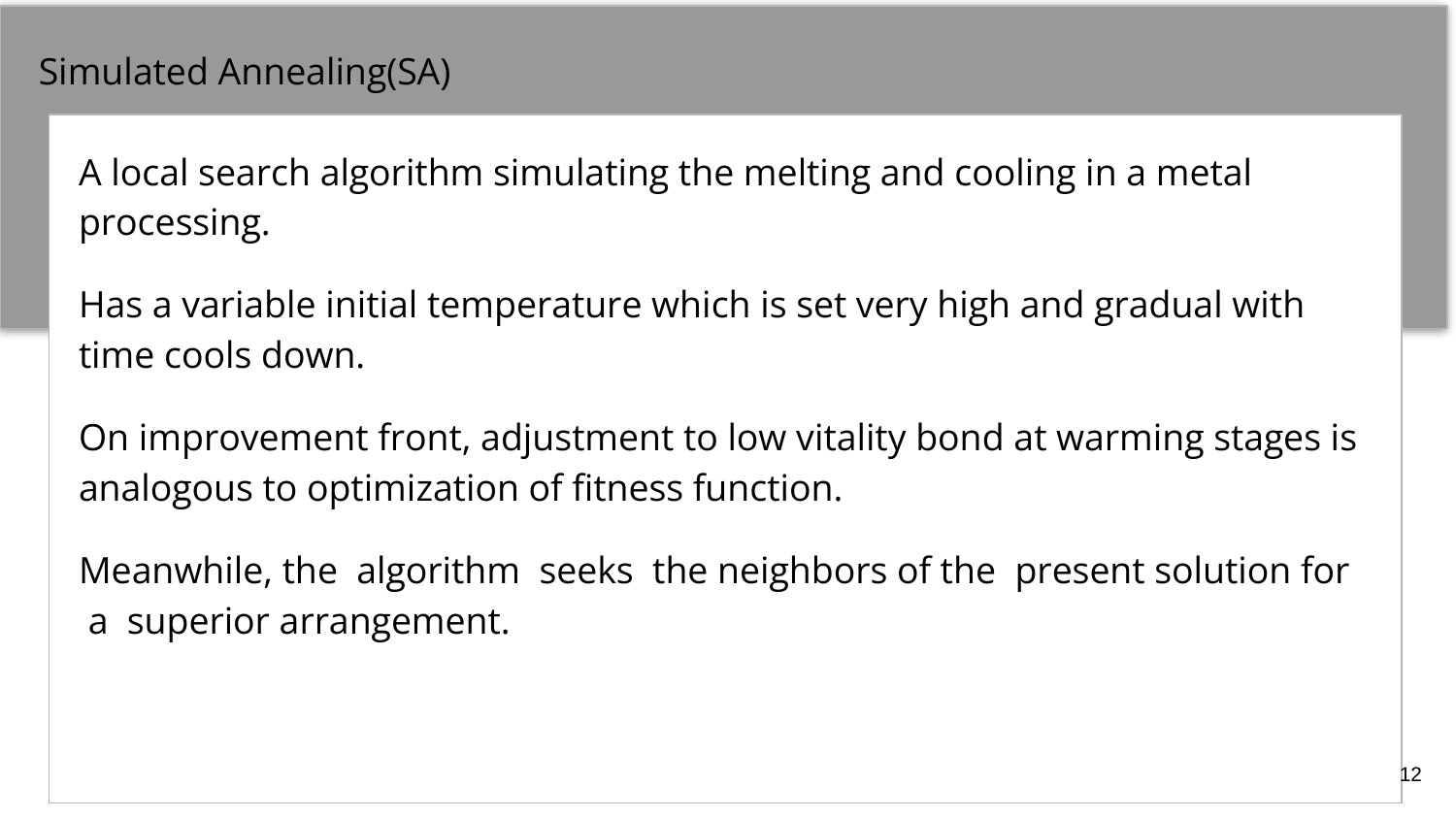

Simulated Annealing(SA)
A local search algorithm simulating the melting and cooling in a metal processing.
Has a variable initial temperature which is set very high and gradual with time cools down.
On improvement front, adjustment to low vitality bond at warming stages is analogous to optimization of fitness function.
Meanwhile, the  algorithm  seeks  the neighbors of the  present solution for  a  superior arrangement.

12